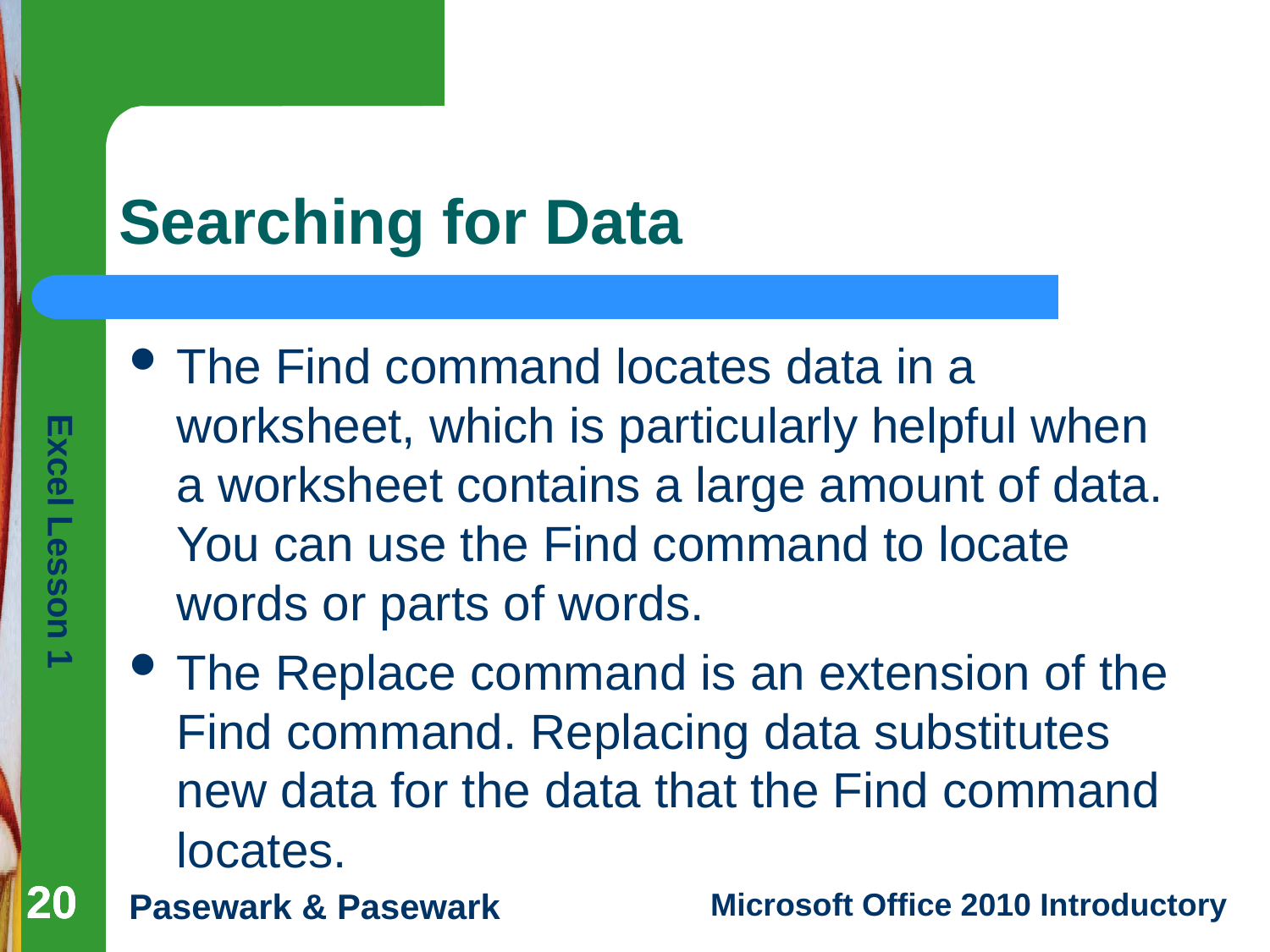

# Searching for Data
The Find command locates data in a worksheet, which is particularly helpful when a worksheet contains a large amount of data. You can use the Find command to locate words or parts of words.
The Replace command is an extension of the Find command. Replacing data substitutes new data for the data that the Find command locates.
20
20
20